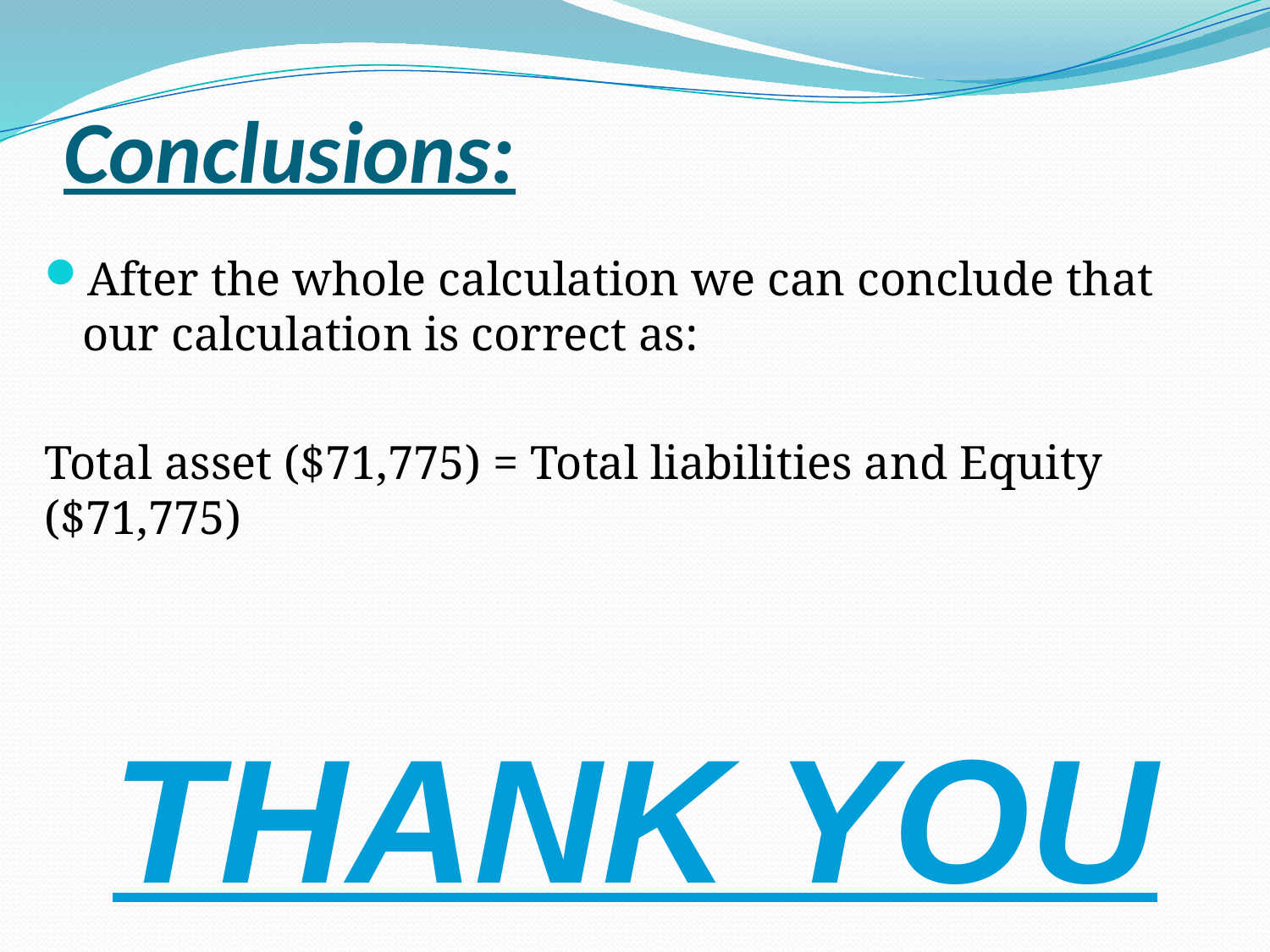

# Conclusions:

After the whole calculation we can conclude that our calculation is correct as:

Total asset ($71,775) = Total liabilities and Equity ($71,775)

THANK YOU